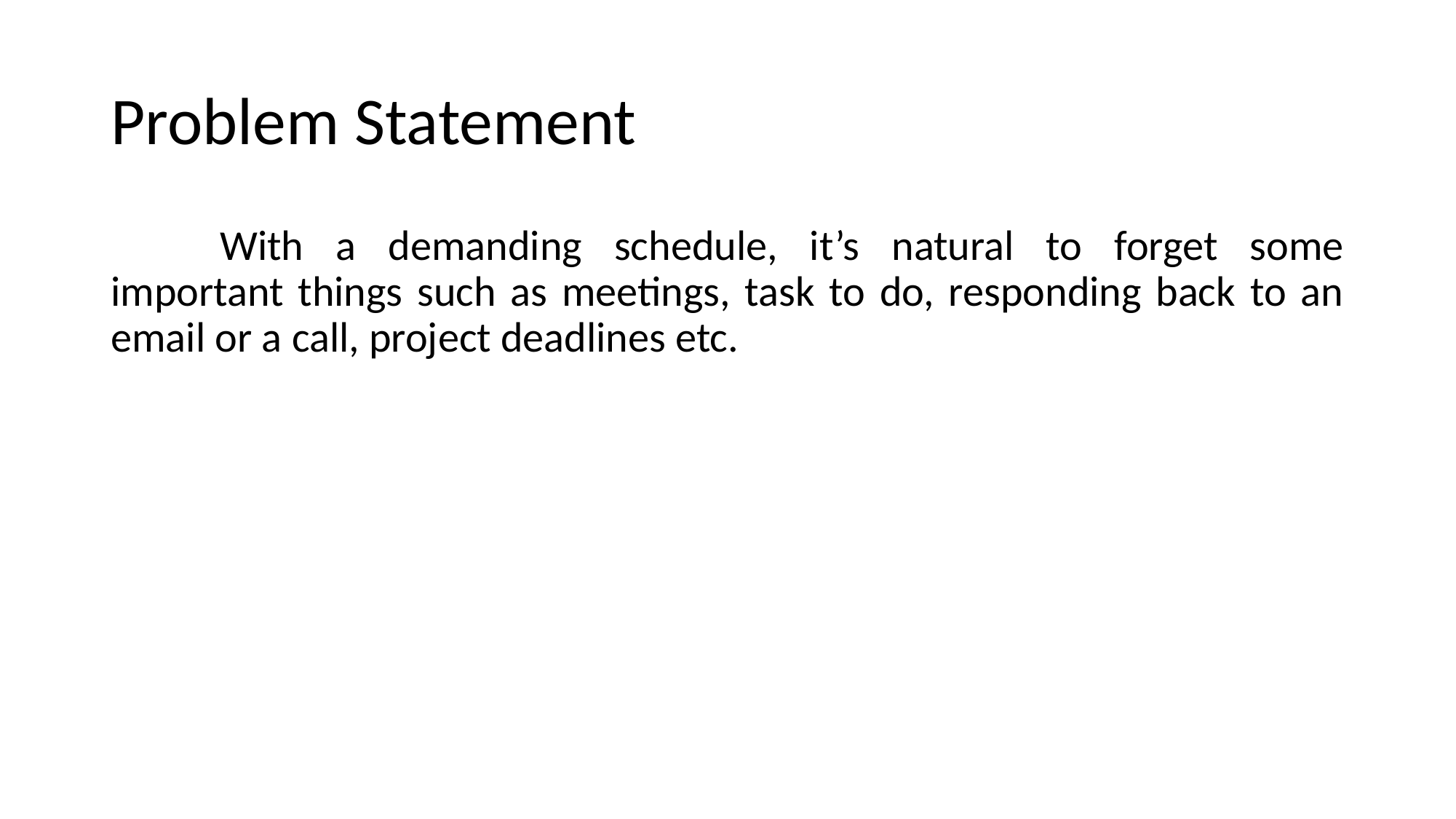

# Problem Statement
	​With a demanding schedule, it’s natural to forget some important things such as meetings, task to do, responding back to an email or a call, project deadlines etc.